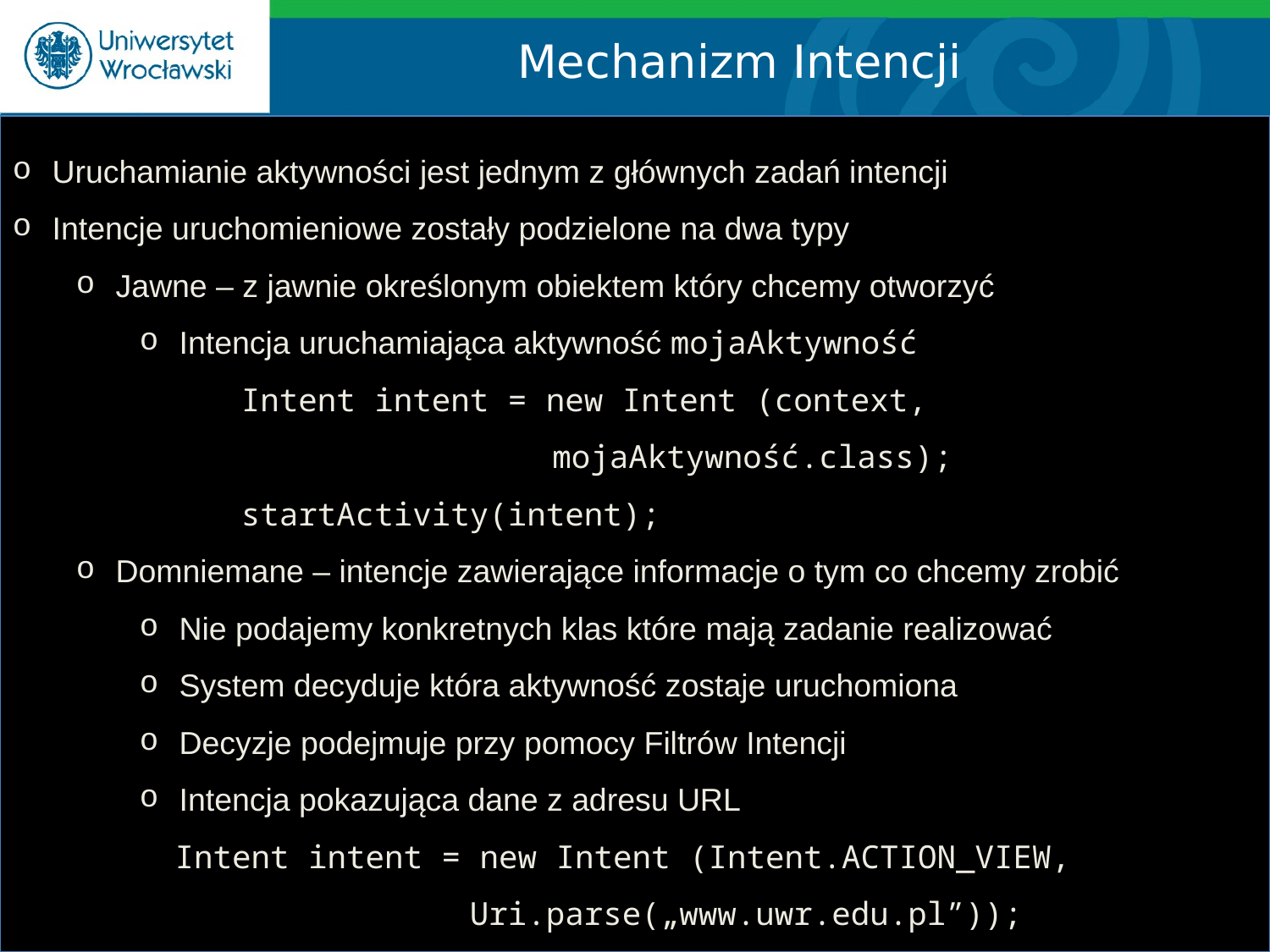

Mechanizm Intencji

Uruchamianie aktywności jest jednym z głównych zadań intencji
Intencje uruchomieniowe zostały podzielone na dwa typy
Jawne – z jawnie określonym obiektem który chcemy otworzyć
Intencja uruchamiająca aktywność mojaAktywność
  	  Intent intent = new Intent (context,           	 			     mojaAktywność.class);
	  startActivity(intent);
Domniemane – intencje zawierające informacje o tym co chcemy zrobić
Nie podajemy konkretnych klas które mają zadanie realizować
System decyduje która aktywność zostaje uruchomiona
Decyzje podejmuje przy pomocy Filtrów Intencji
Intencja pokazująca dane z adresu URL
    Intent intent = new Intent (Intent.ACTION_VIEW,       		    Uri.parse(„www.uwr.edu.pl”));